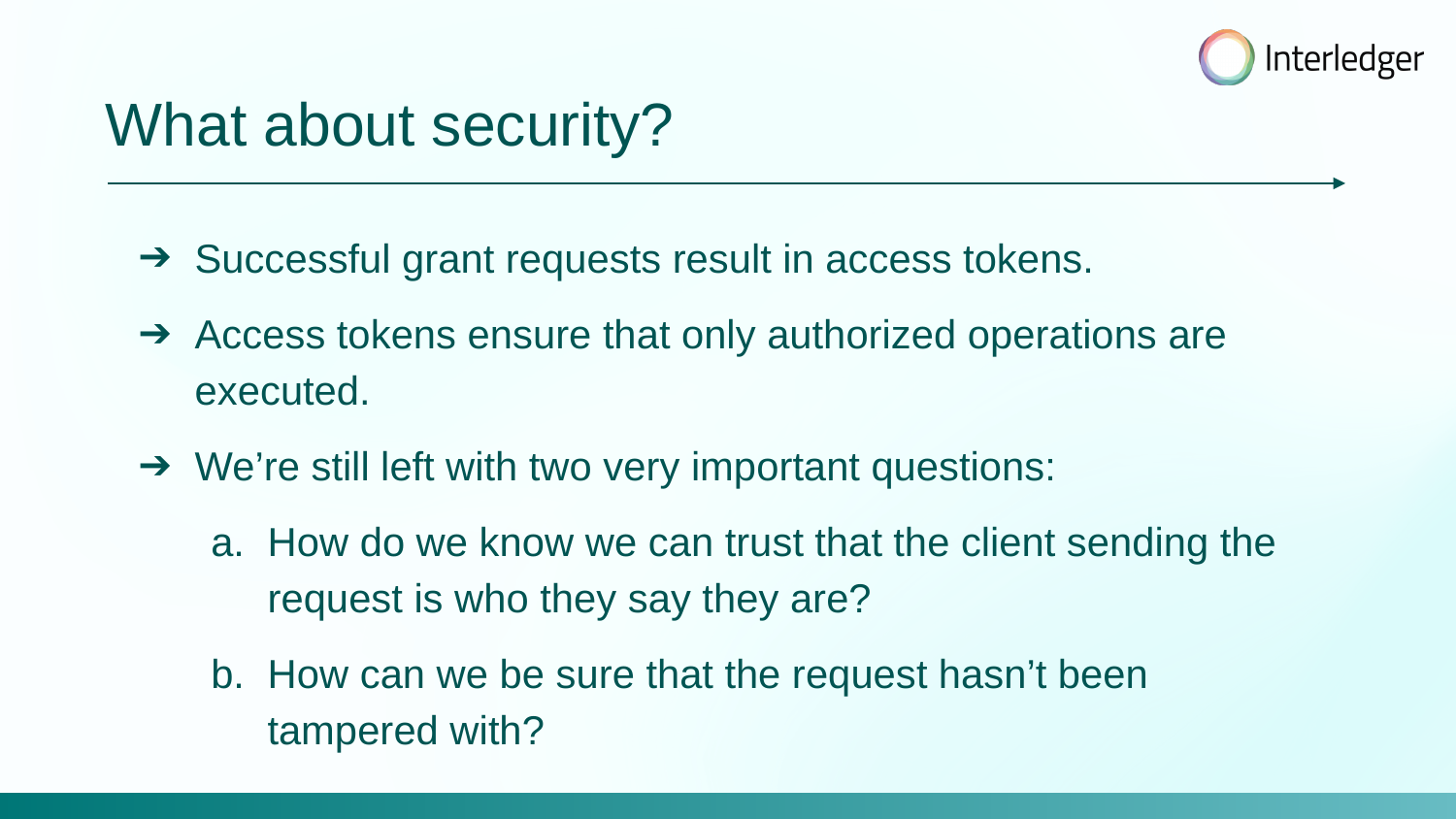

What about security?
Successful grant requests result in access tokens.
Access tokens ensure that only authorized operations are executed.
We’re still left with two very important questions:
How do we know we can trust that the client sending the request is who they say they are?
How can we be sure that the request hasn’t been tampered with?